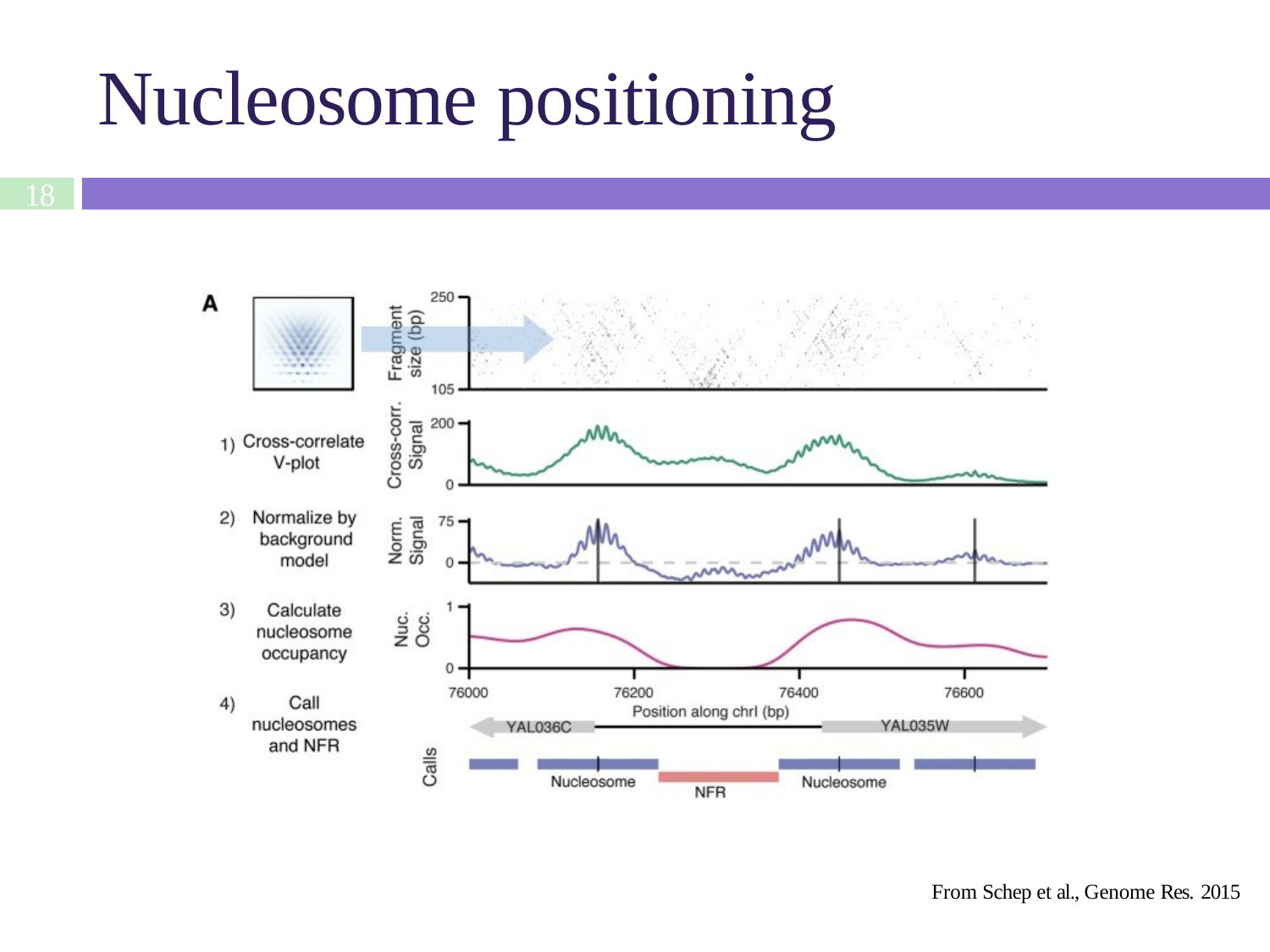

Nucleosome positioning
18

From Schep et al., Genome Res. 2015